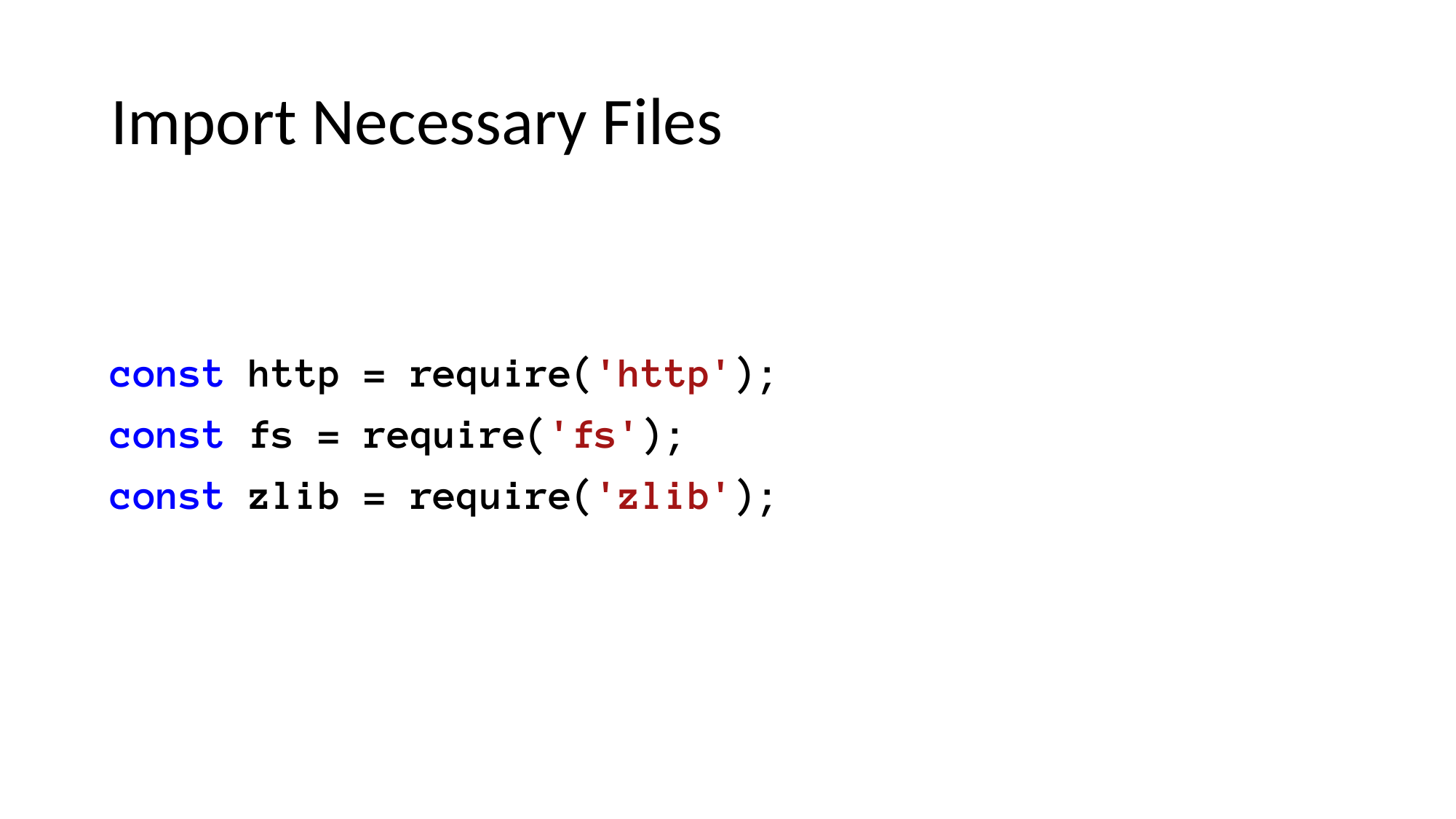

# Import Necessary Files

const http = require('http');
const fs = require('fs');
const zlib = require('zlib');